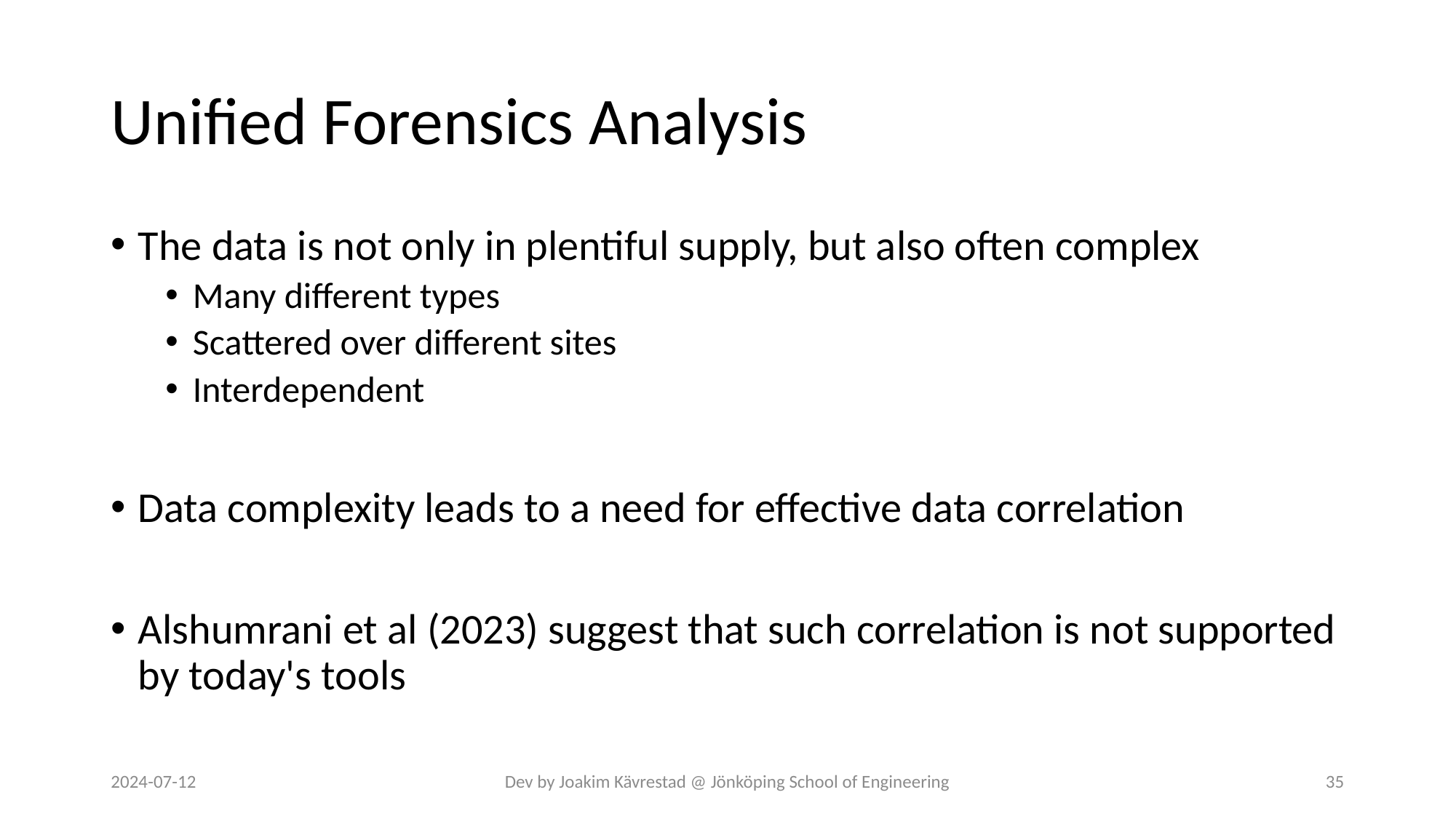

# Unified Forensics Analysis
The data is not only in plentiful supply, but also often complex
Many different types
Scattered over different sites
Interdependent

Data complexity leads to a need for effective data correlation

Alshumrani et al (2023) suggest that such correlation is not supported by today's tools

2024-07-12
Dev by Joakim Kävrestad @ Jönköping School of Engineering
35